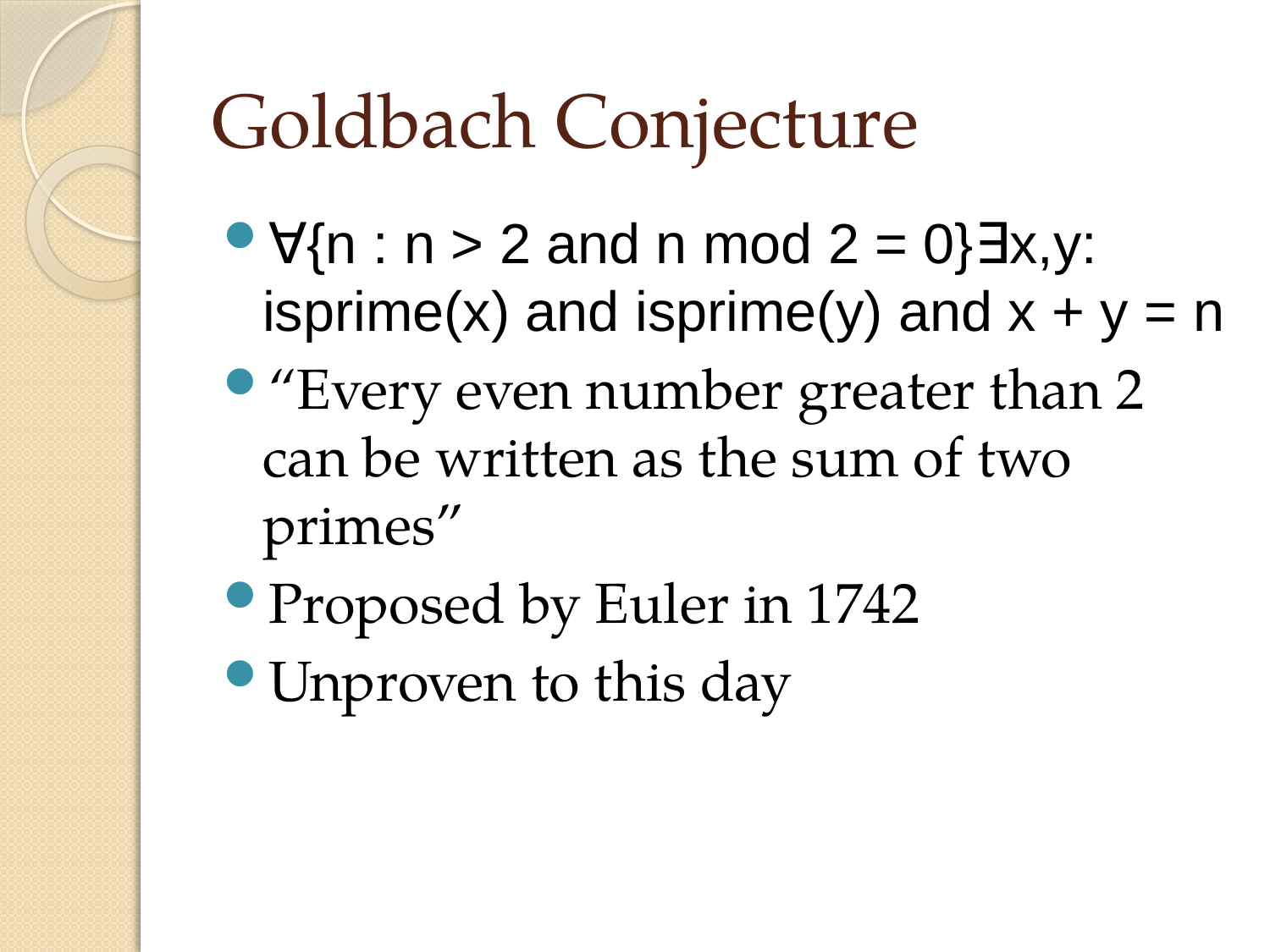

# Goldbach Conjecture
∀{n : n > 2 and n mod 2 = 0}∃x,y: isprime(x) and isprime(y) and x + y = n
“Every even number greater than 2 can be written as the sum of two primes”
Proposed by Euler in 1742
Unproven to this day